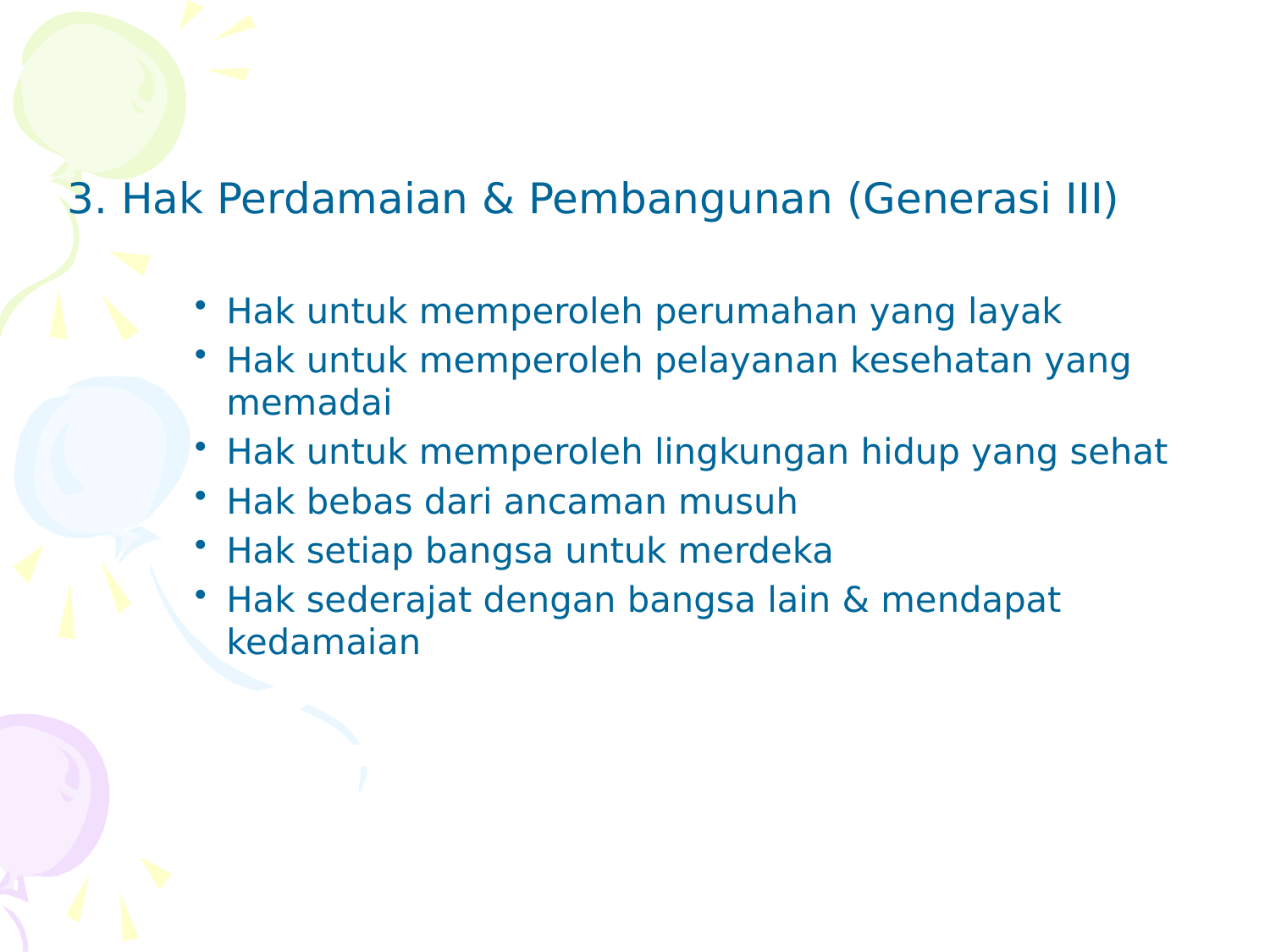

3. Hak Perdamaian & Pembangunan (Generasi III)

Hak untuk memperoleh perumahan yang layak
Hak untuk memperoleh pelayanan kesehatan yang memadai
Hak untuk memperoleh lingkungan hidup yang sehat
Hak bebas dari ancaman musuh
Hak setiap bangsa untuk merdeka
Hak sederajat dengan bangsa lain & mendapat kedamaian